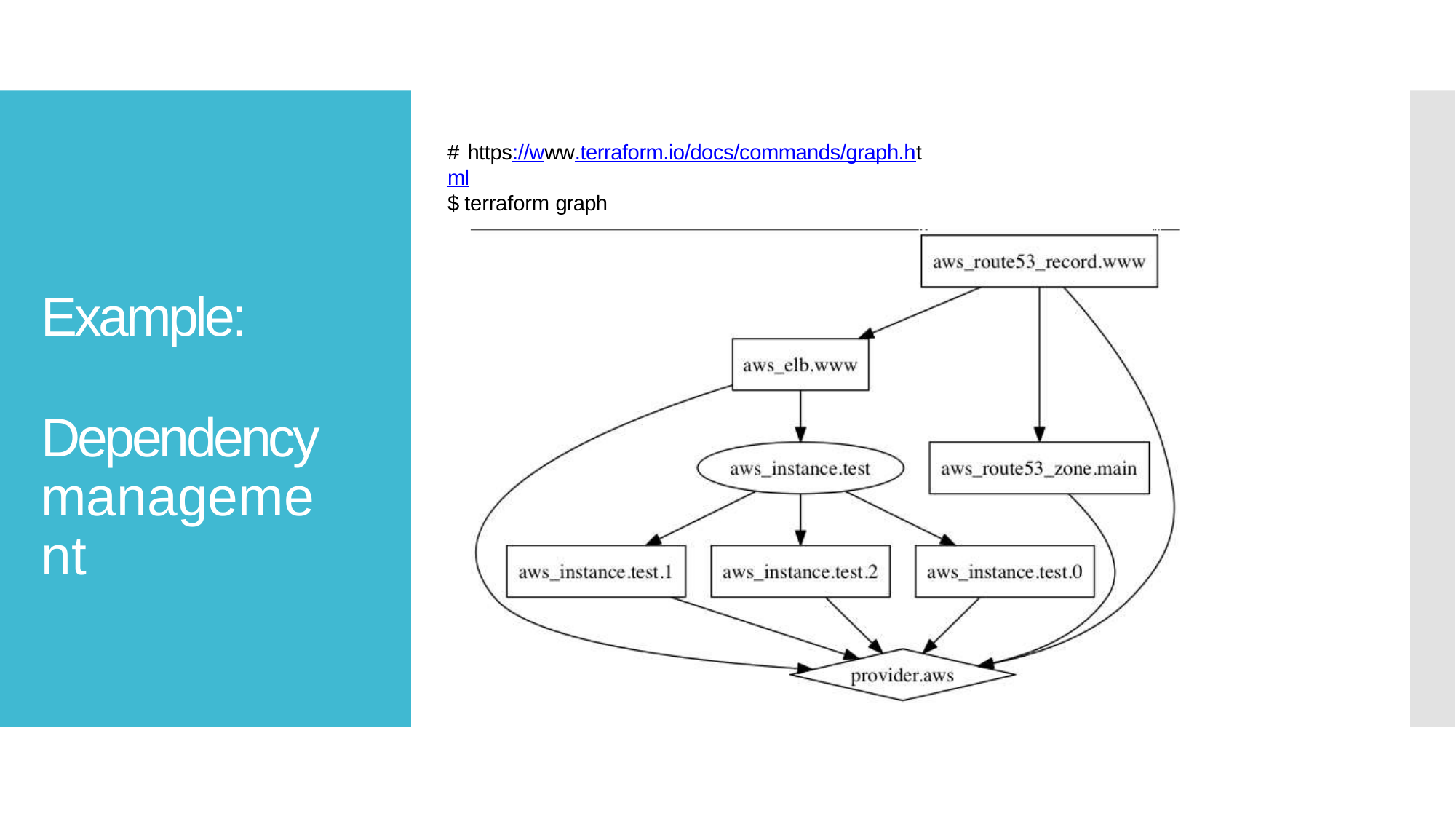

# https://www.terraform.io/docs/commands/graph.html
$ terraform graph

Example:

Dependency  management